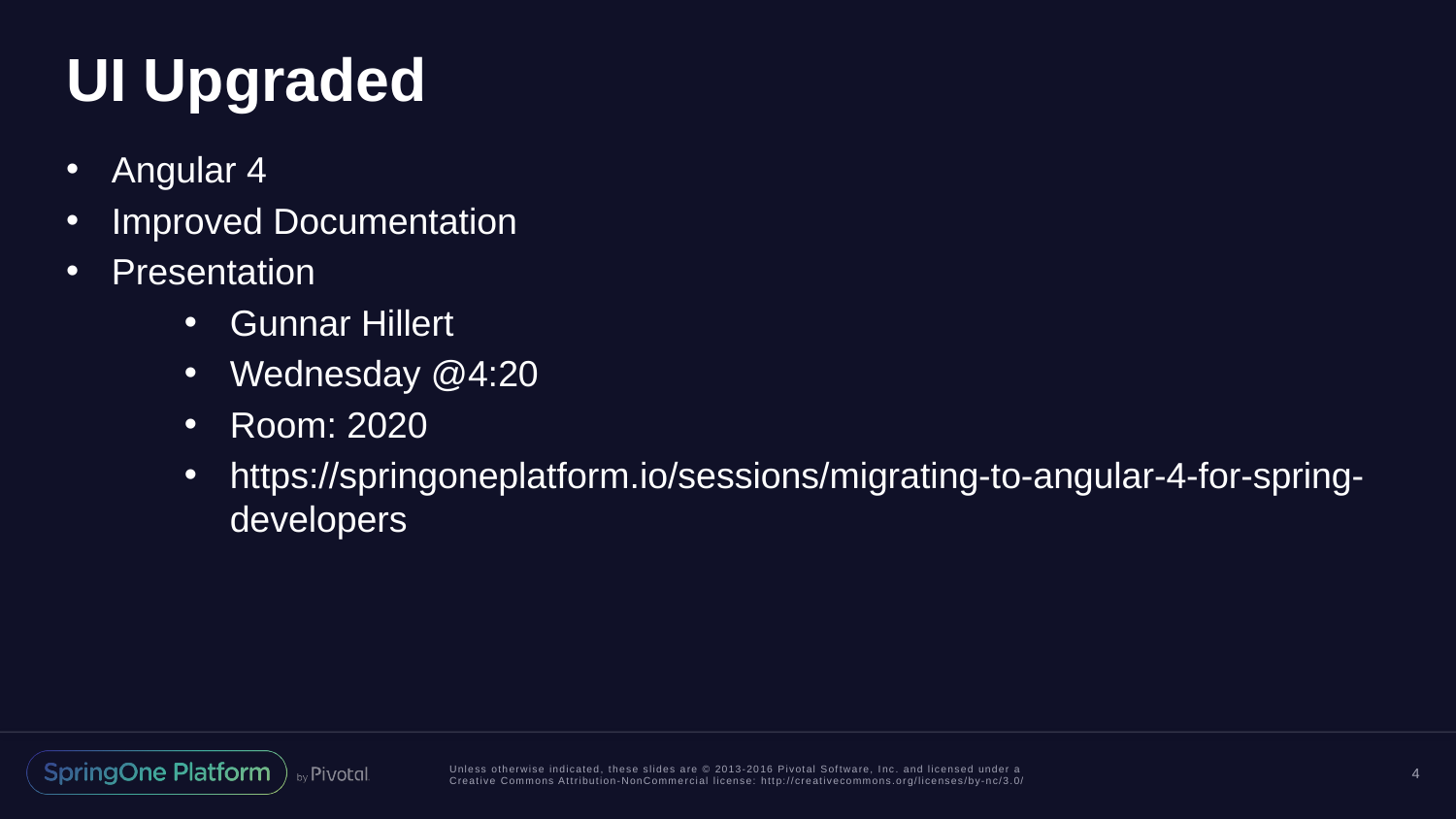

# UI Upgraded
Angular 4
Improved Documentation
Presentation
Gunnar Hillert
Wednesday @4:20
Room: 2020
https://springoneplatform.io/sessions/migrating-to-angular-4-for-spring-developers
4